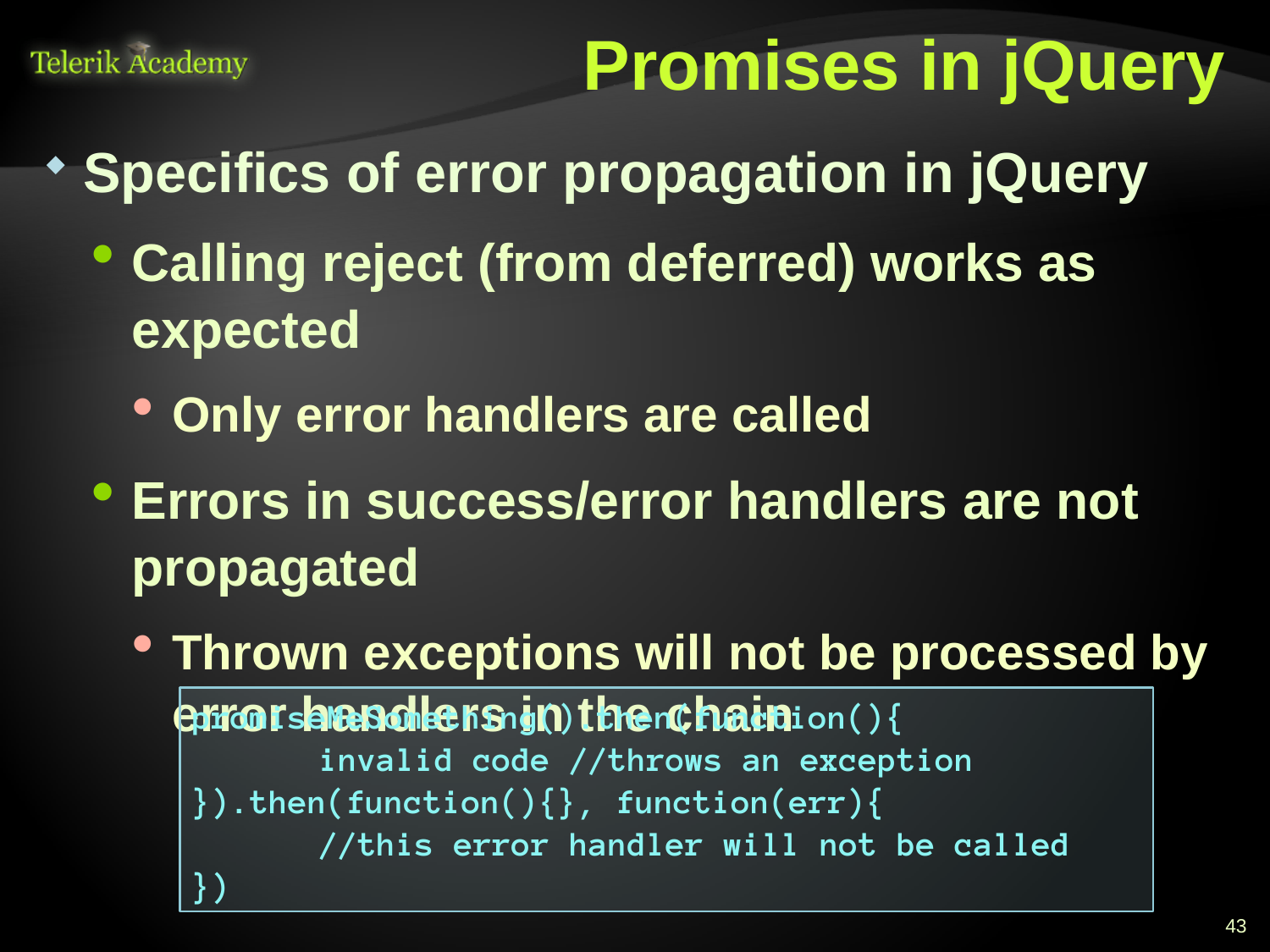

# Promises in jQuery
Specifics of error propagation in jQuery
Calling reject (from deferred) works as expected
Only error handlers are called
Errors in success/error handlers are not propagated
Thrown exceptions will not be processed by error handlers in the chain

promiseMeSomething().then(function(){
	invalid code //throws an exception
}).then(function(){}, function(err){
	//this error handler will not be called
})
43